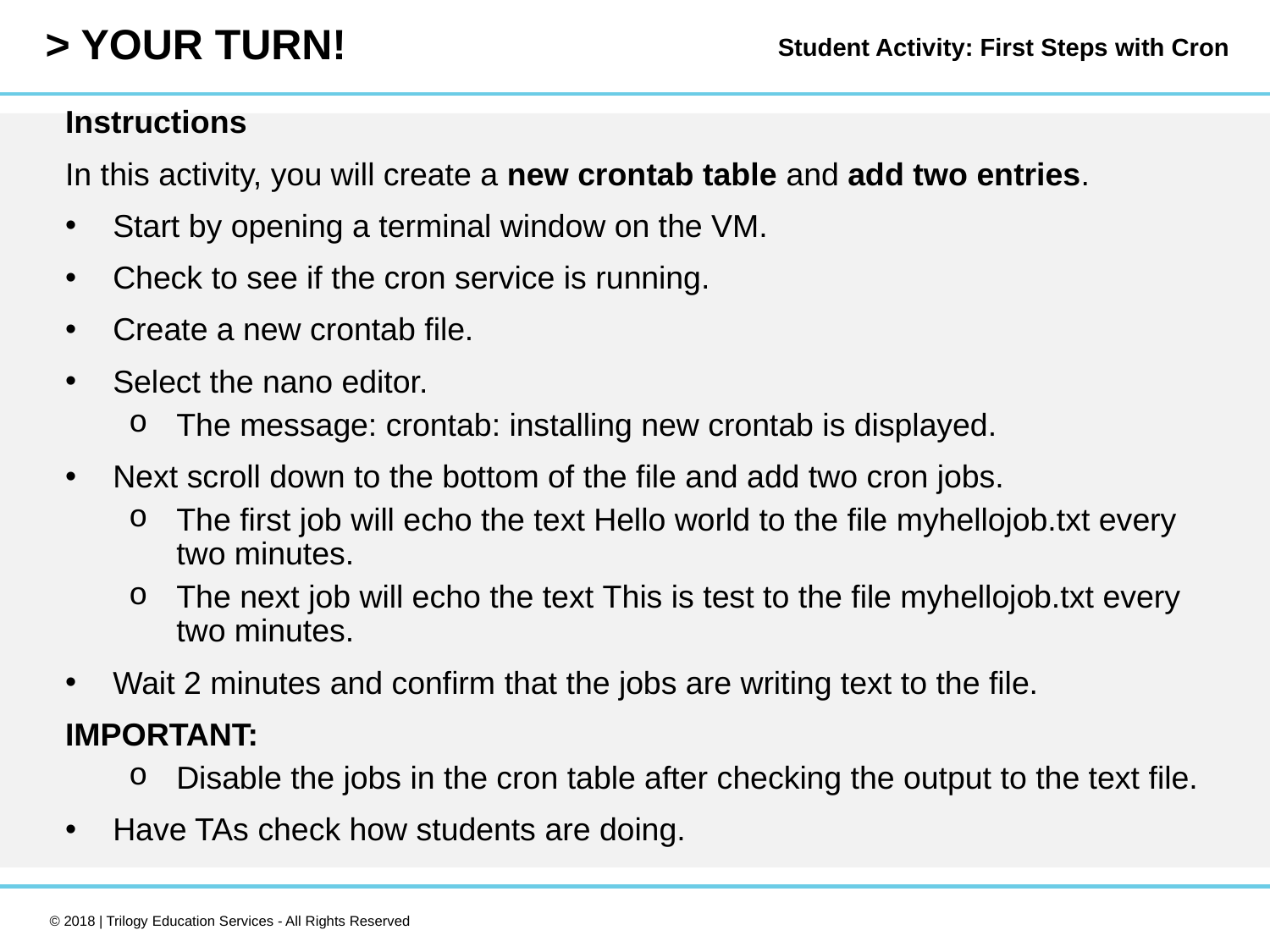

Student Activity: First Steps with Cron

Instructions
In this activity, you will create a new crontab table and add two entries.
Start by opening a terminal window on the VM.
Check to see if the cron service is running.
Create a new crontab file.
Select the nano editor.
The message: crontab: installing new crontab is displayed.
Next scroll down to the bottom of the file and add two cron jobs.
The first job will echo the text Hello world to the file myhellojob.txt every two minutes.
The next job will echo the text This is test to the file myhellojob.txt every two minutes.
Wait 2 minutes and confirm that the jobs are writing text to the file.
IMPORTANT:
Disable the jobs in the cron table after checking the output to the text file.
Have TAs check how students are doing.